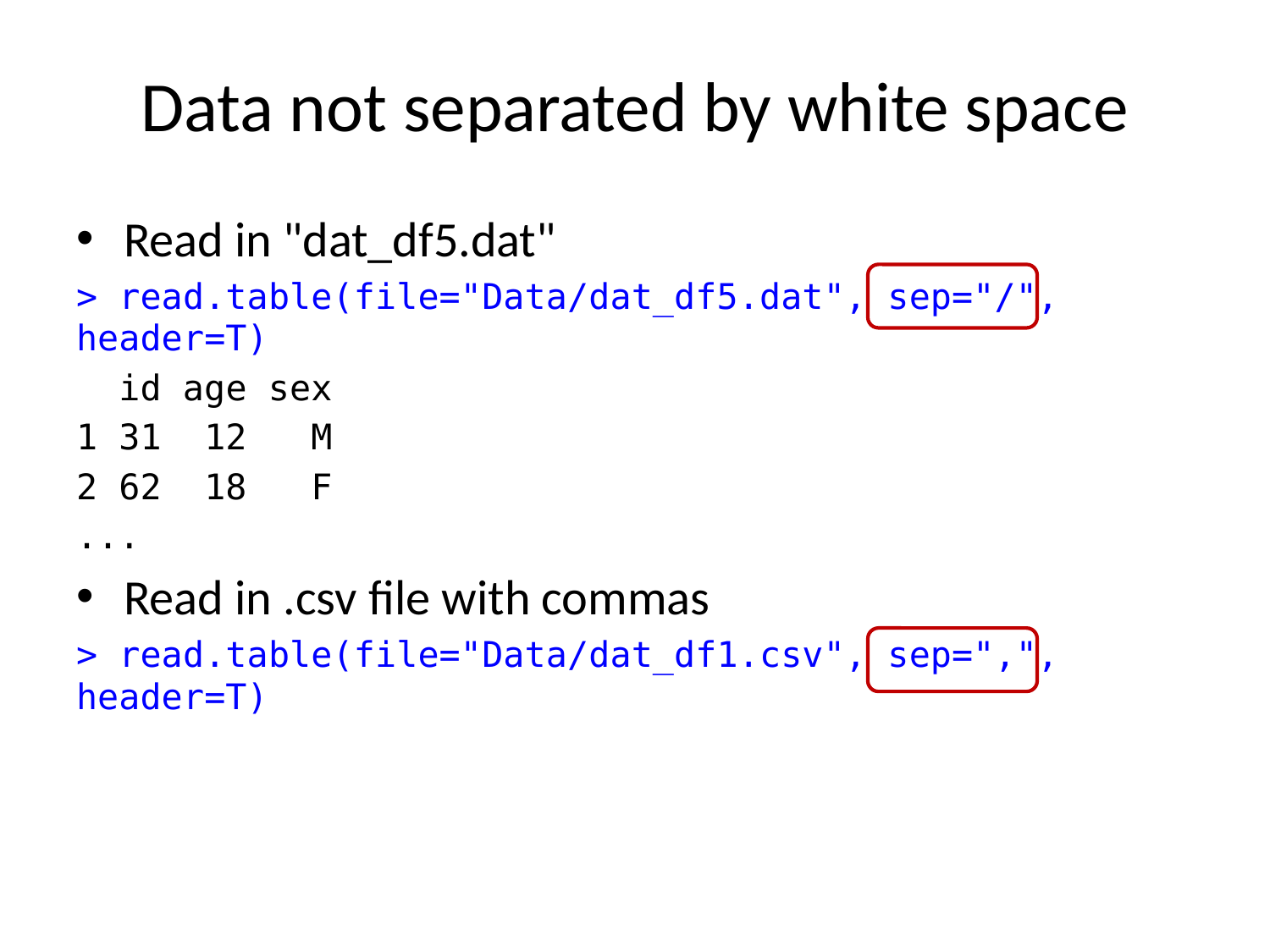

# Data not separated by white space
Read in "dat_df5.dat"
> read.table(file="Data/dat_df5.dat", sep="/", header=T)
  id age sex
1 31  12   M
2 62  18   F
...
Read in .csv file with commas
> read.table(file="Data/dat_df1.csv", sep=",", header=T)